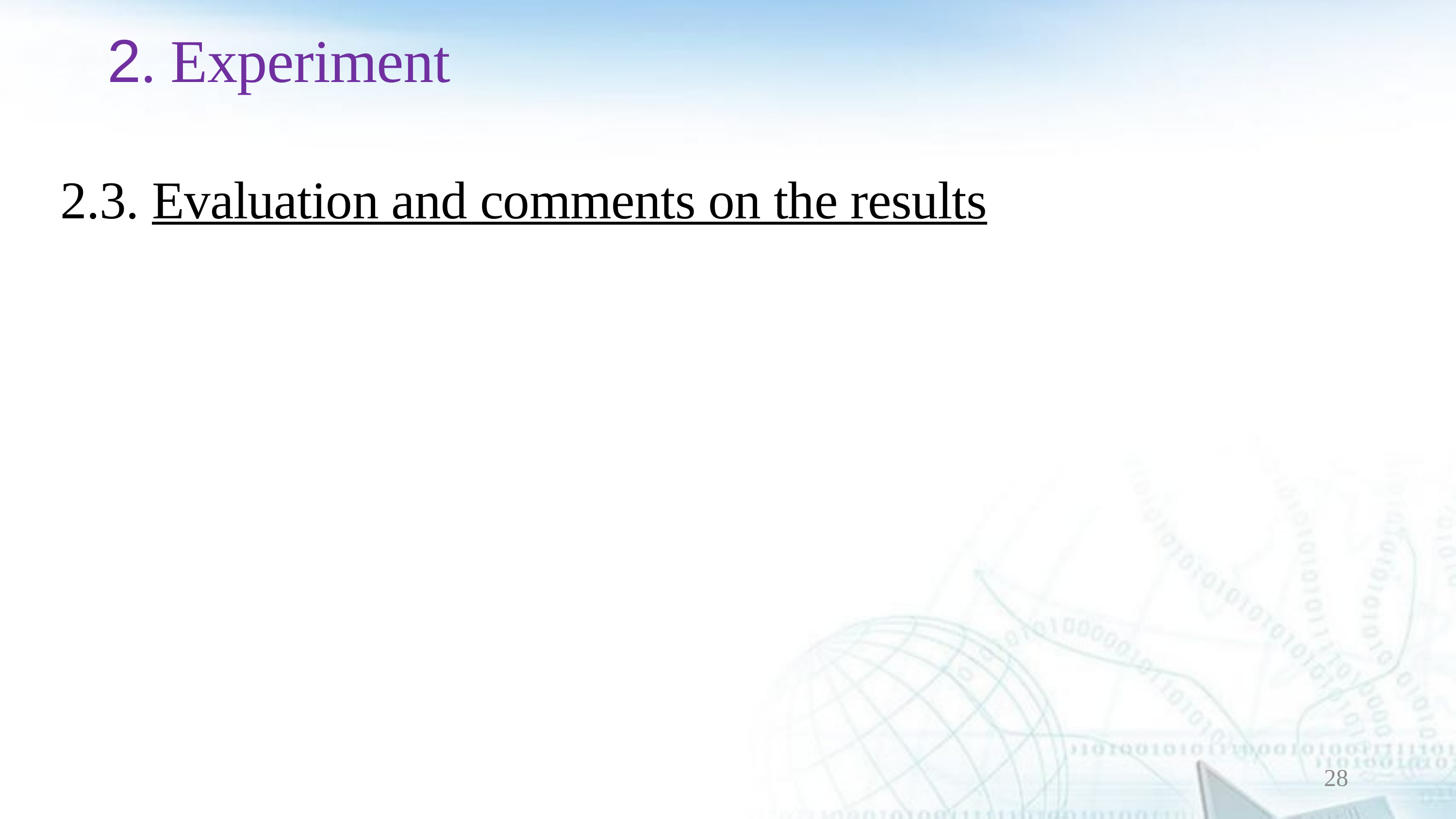

2. Experiment
2.3. Evaluation and comments on the results

28